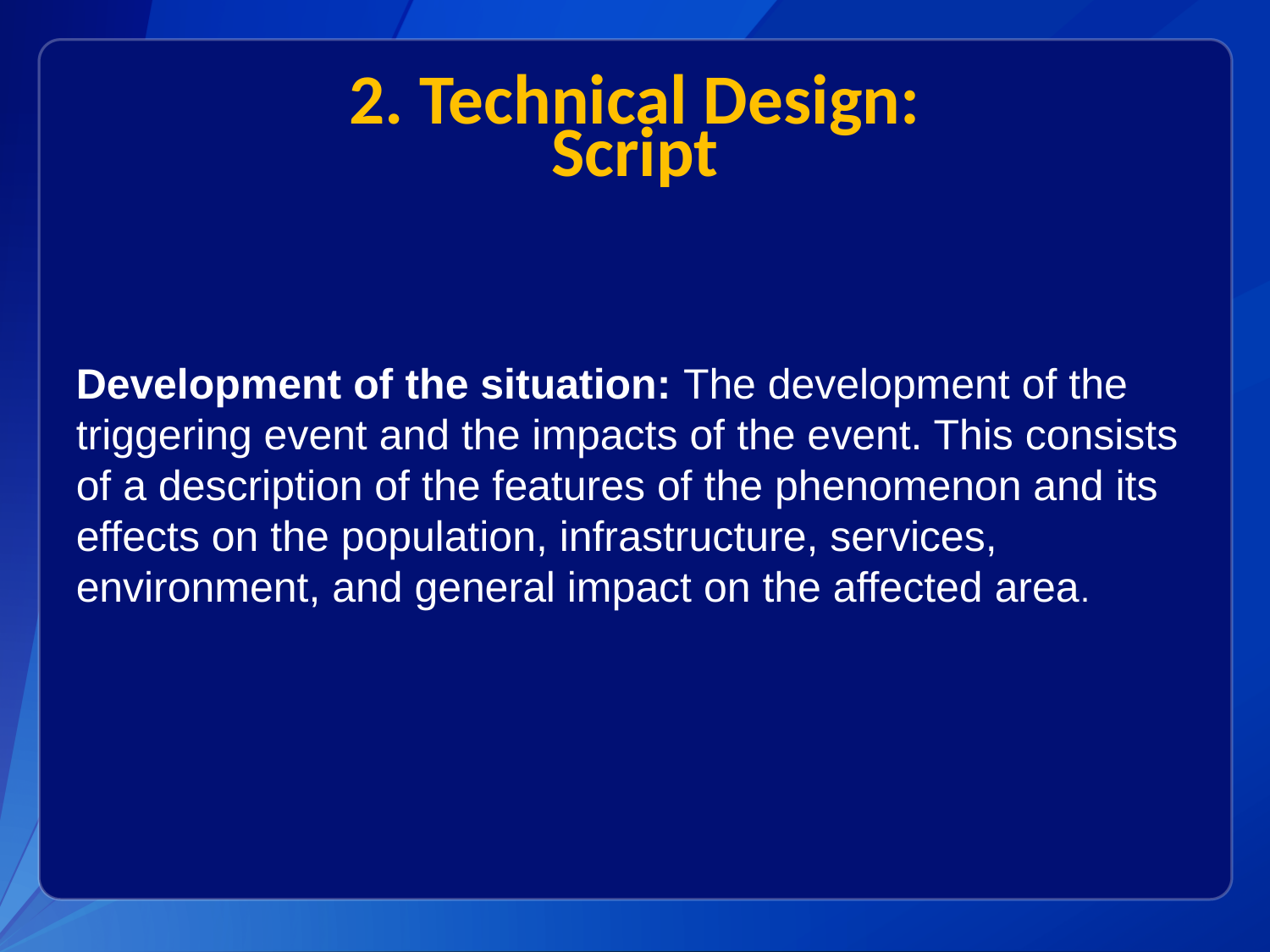

# 2. Technical Design: Script
Development of the situation: The development of the triggering event and the impacts of the event. This consists of a description of the features of the phenomenon and its effects on the population, infrastructure, services, environment, and general impact on the affected area.